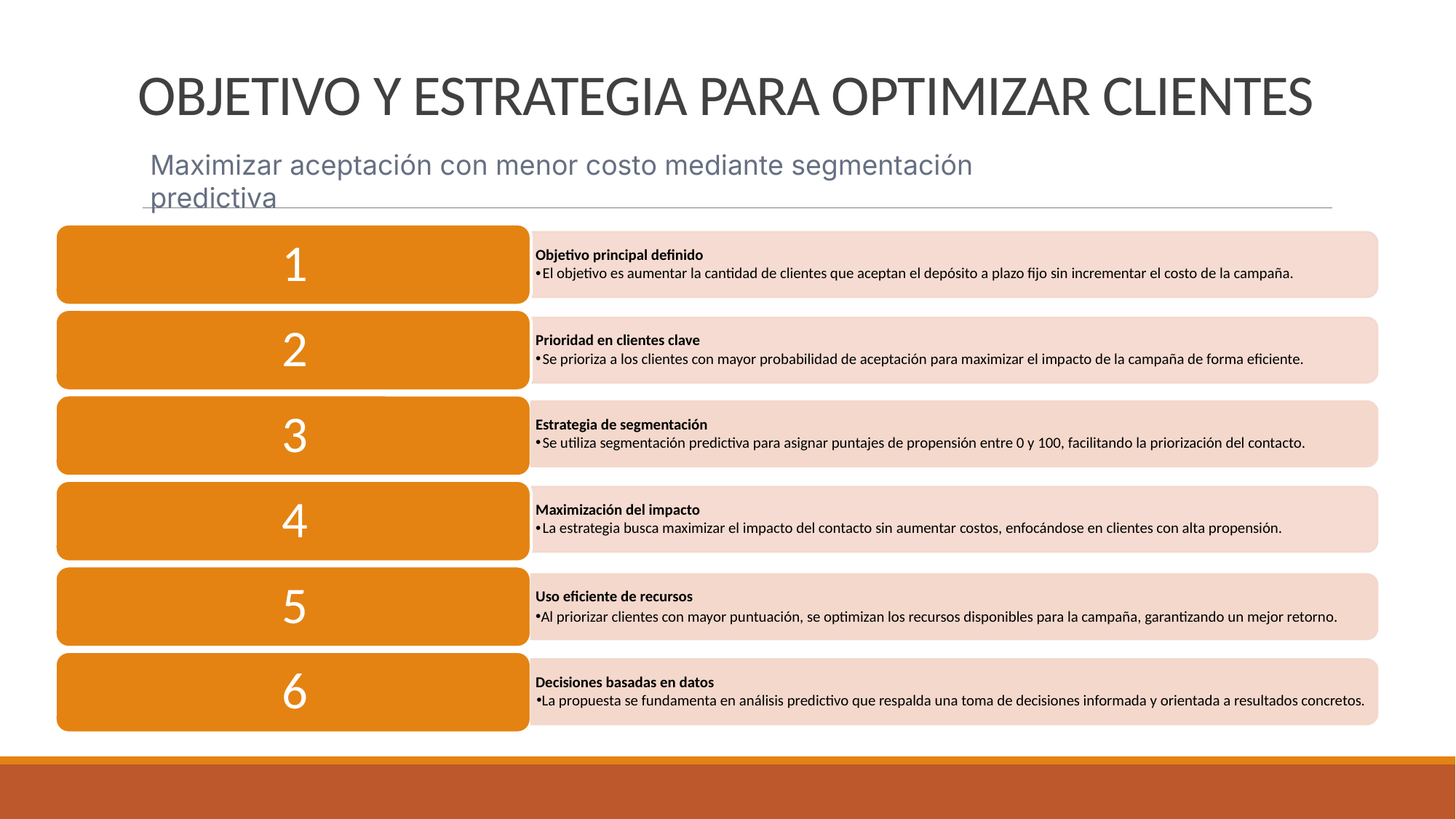

# Objetivo y Estrategia para Optimizar Clientes
Maximizar aceptación con menor costo mediante segmentación predictiva
Objetivo principal definido
El objetivo es aumentar la cantidad de clientes que aceptan el depósito a plazo fijo sin incrementar el costo de la campaña.
1
Prioridad en clientes clave
Se prioriza a los clientes con mayor probabilidad de aceptación para maximizar el impacto de la campaña de forma eficiente.
2
Maximización del impacto
La estrategia busca maximizar el impacto del contacto sin aumentar costos, enfocándose en clientes con alta propensión.
3
4
5
6

Estrategia de segmentación
Se utiliza segmentación predictiva para asignar puntajes de propensión entre 0 y 100, facilitando la priorización del contacto.

Uso eficiente de recursos
Al priorizar clientes con mayor puntuación, se optimizan los recursos disponibles para la campaña, garantizando un mejor retorno.

Decisiones basadas en datos
La propuesta se fundamenta en análisis predictivo que respalda una toma de decisiones informada y orientada a resultados concretos.